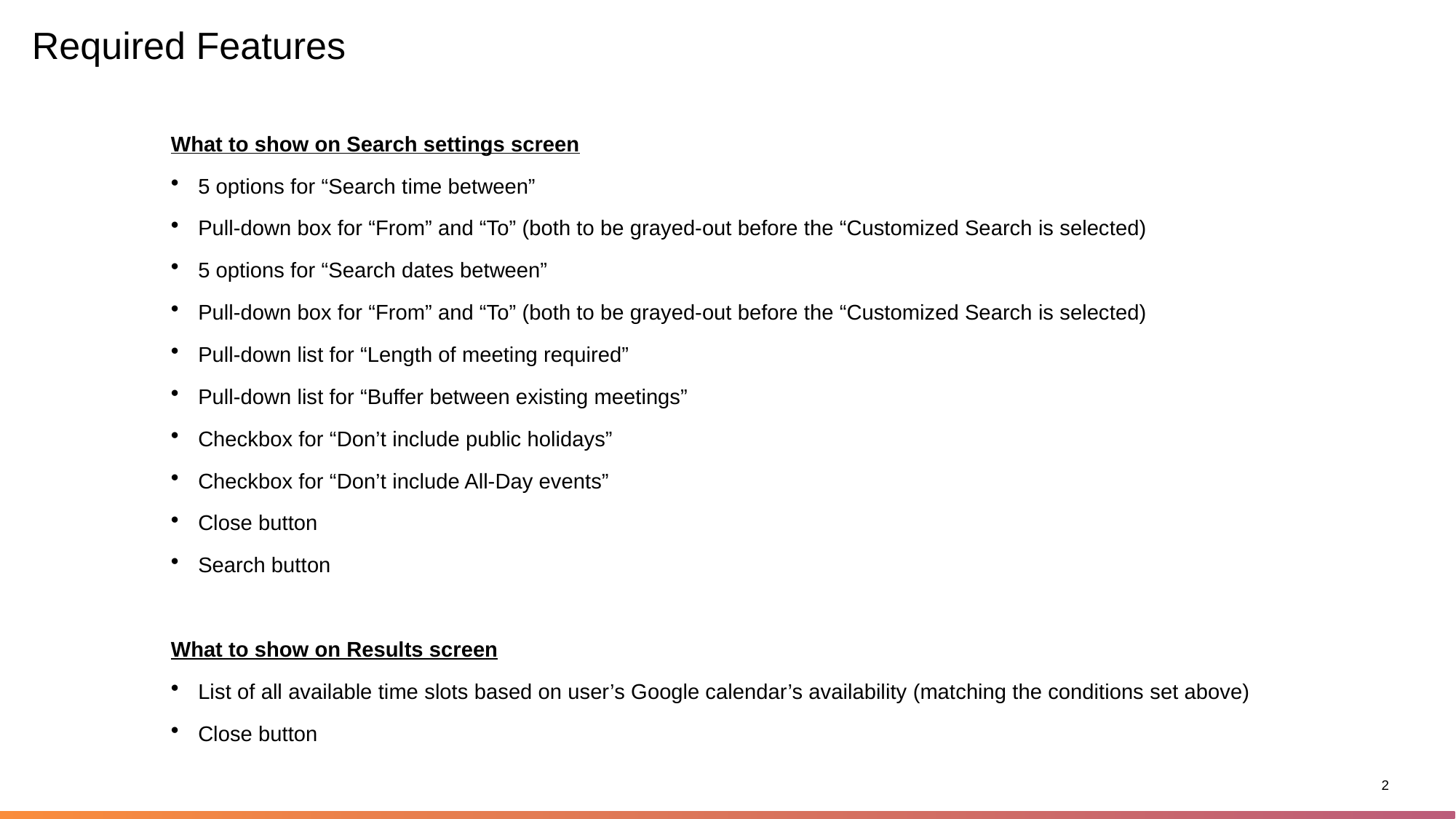

# Required Features
What to show on Search settings screen
5 options for “Search time between”
Pull-down box for “From” and “To” (both to be grayed-out before the “Customized Search is selected)
5 options for “Search dates between”
Pull-down box for “From” and “To” (both to be grayed-out before the “Customized Search is selected)
Pull-down list for “Length of meeting required”
Pull-down list for “Buffer between existing meetings”
Checkbox for “Don’t include public holidays”
Checkbox for “Don’t include All-Day events”
Close button
Search button

What to show on Results screen
List of all available time slots based on user’s Google calendar’s availability (matching the conditions set above)
Close button